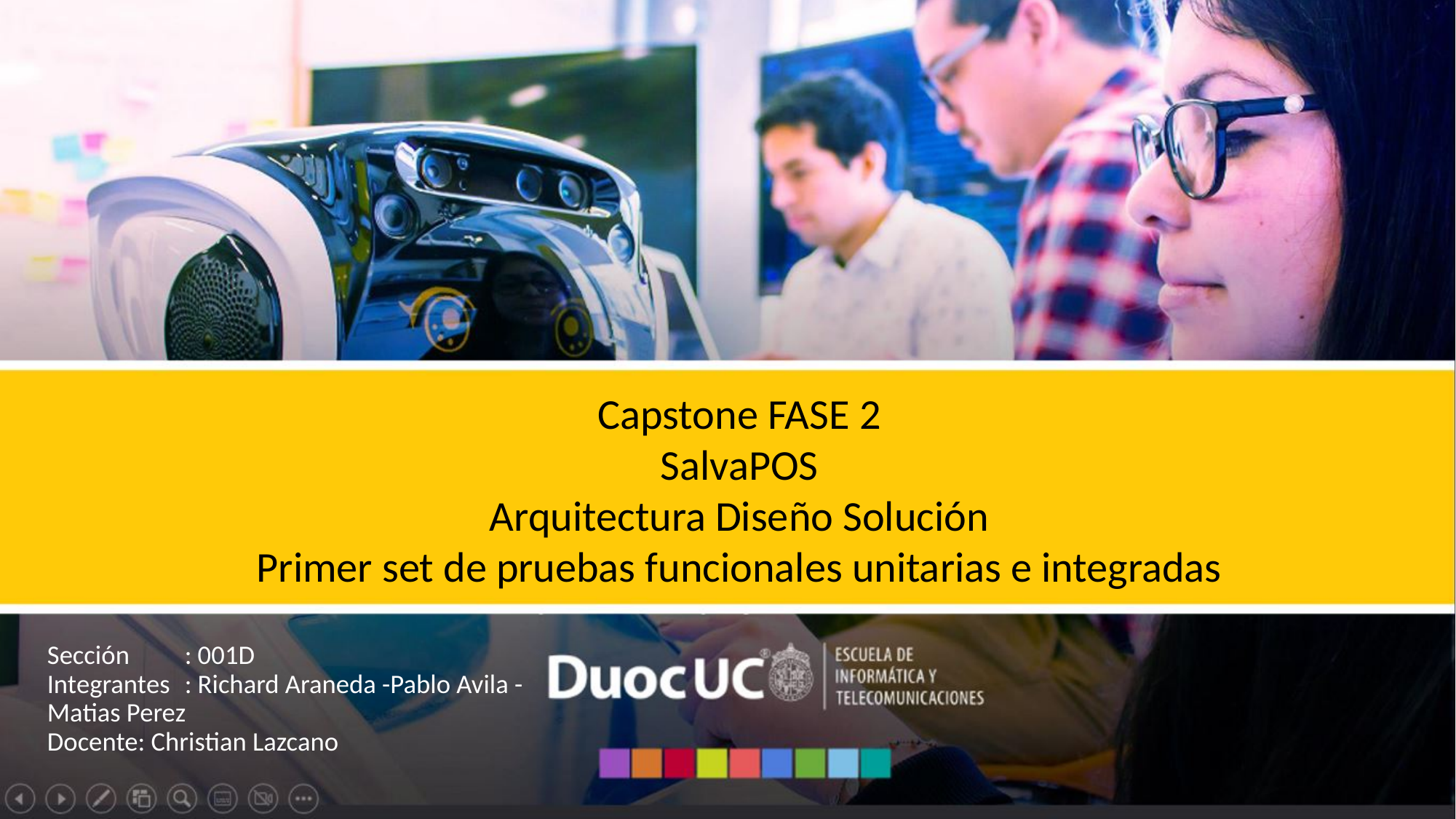

Capstone FASE 2
SalvaPOS
Arquitectura Diseño Solución
Primer set de pruebas funcionales unitarias e integradas
Sección	: 001D
Integrantes	: Richard Araneda -Pablo Avila - Matias Perez
Docente: Christian Lazcano